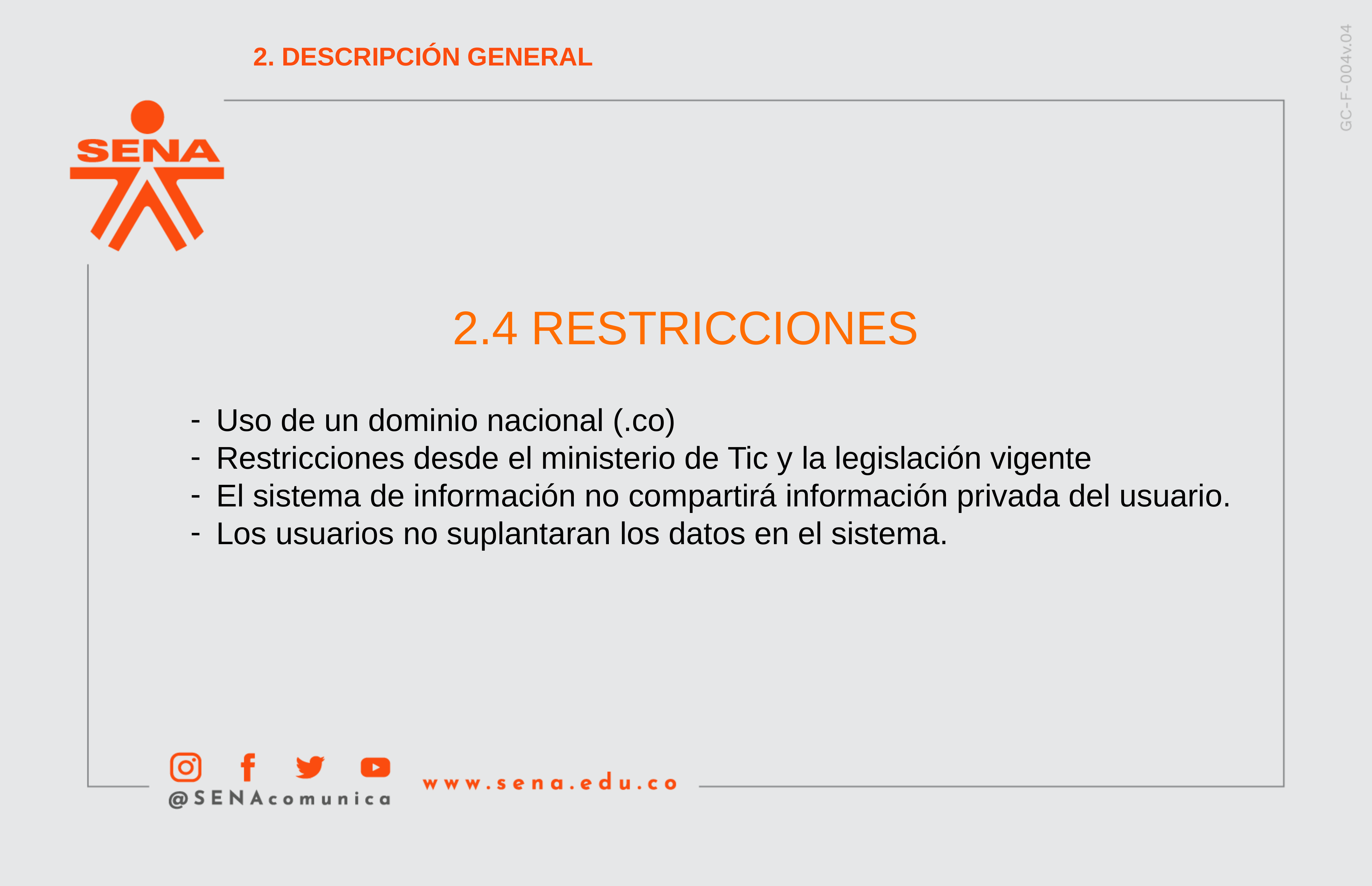

2. DESCRIPCIÓN GENERAL
2.4 RESTRICCIONES
Uso de un dominio nacional (.co)
Restricciones desde el ministerio de Tic y la legislación vigente
El sistema de información no compartirá información privada del usuario.
Los usuarios no suplantaran los datos en el sistema.